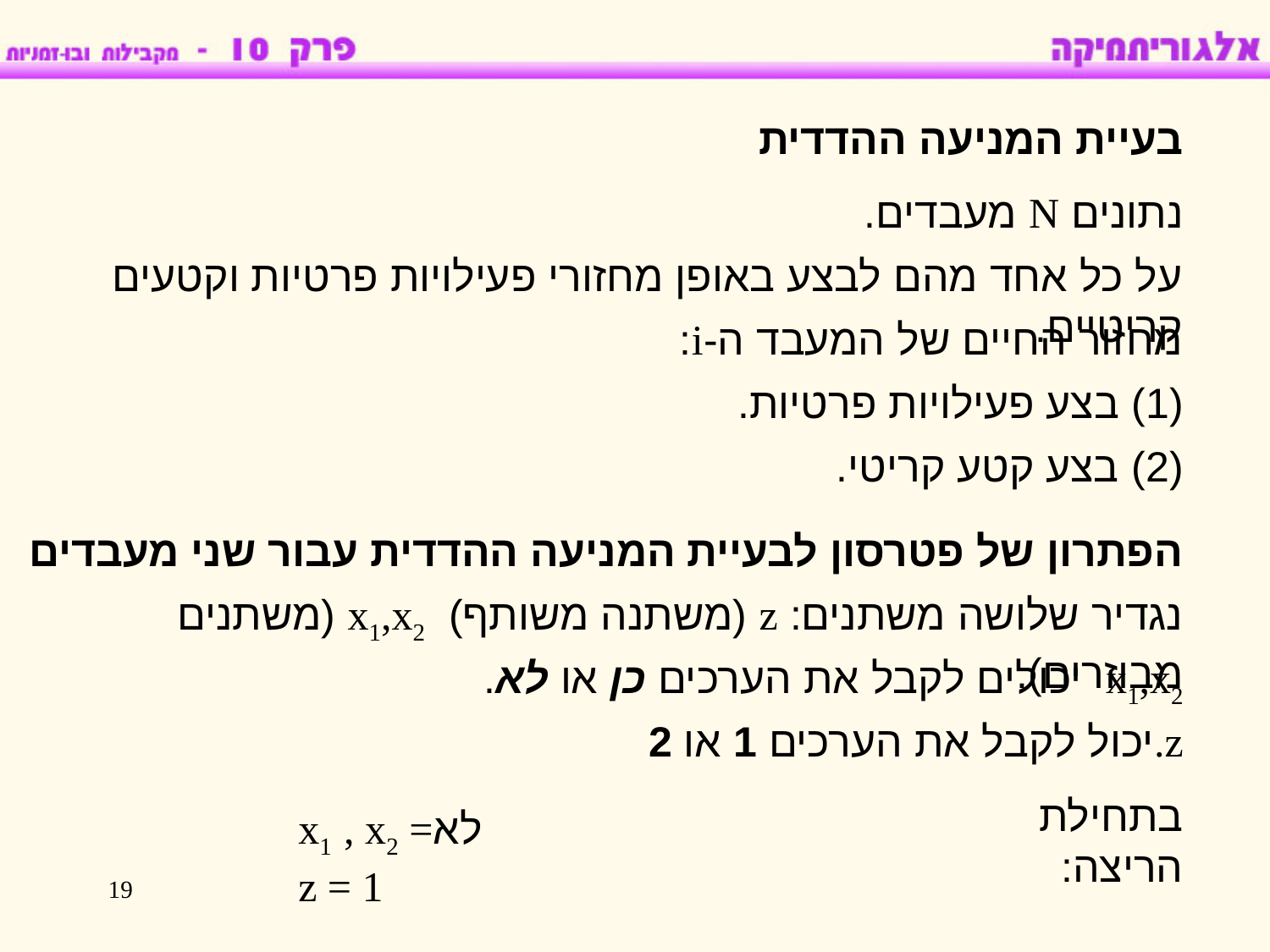

בעיית המניעה ההדדית
נתונים N מעבדים.
על כל אחד מהם לבצע באופן מחזורי פעילויות פרטיות וקטעים קריטיים.
מחזור החיים של המעבד ה-i:
(1) בצע פעילויות פרטיות.
(2) בצע קטע קריטי.
הפתרון של פטרסון לבעיית המניעה ההדדית עבור שני מעבדים
נגדיר שלושה משתנים: z (משתנה משותף)  x1,x2 (משתנים מבוזרים).
x1,x2  יכולים לקבל את הערכים כן או לא.
  יכול לקבל את הערכים 1 או 2.z
בתחילת הריצה:
x1  , x2 =לא        z = 1
19